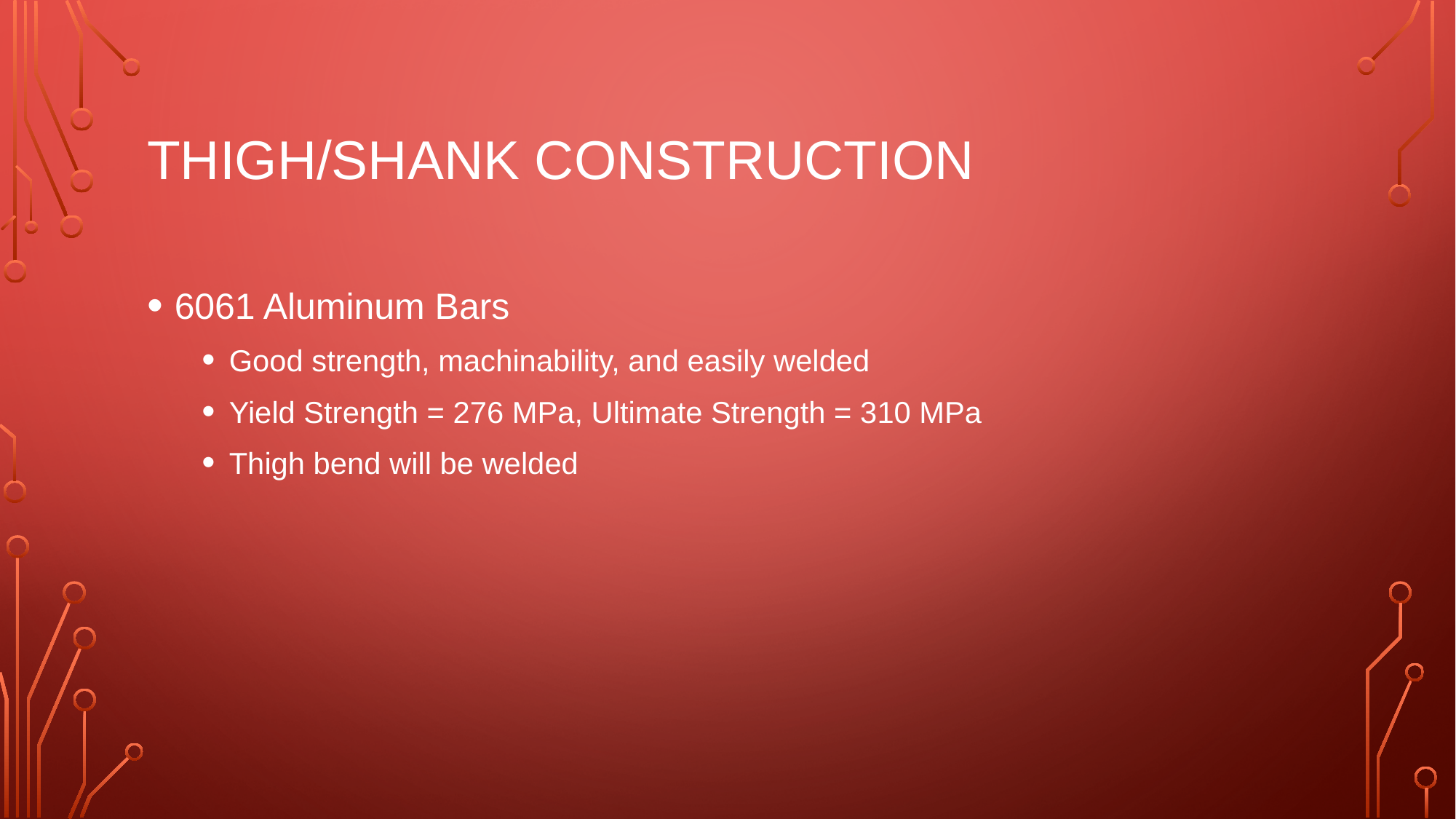

# Thigh/Shank Construction
6061 Aluminum Bars
Good strength, machinability, and easily welded
Yield Strength = 276 MPa, Ultimate Strength = 310 MPa
Thigh bend will be welded